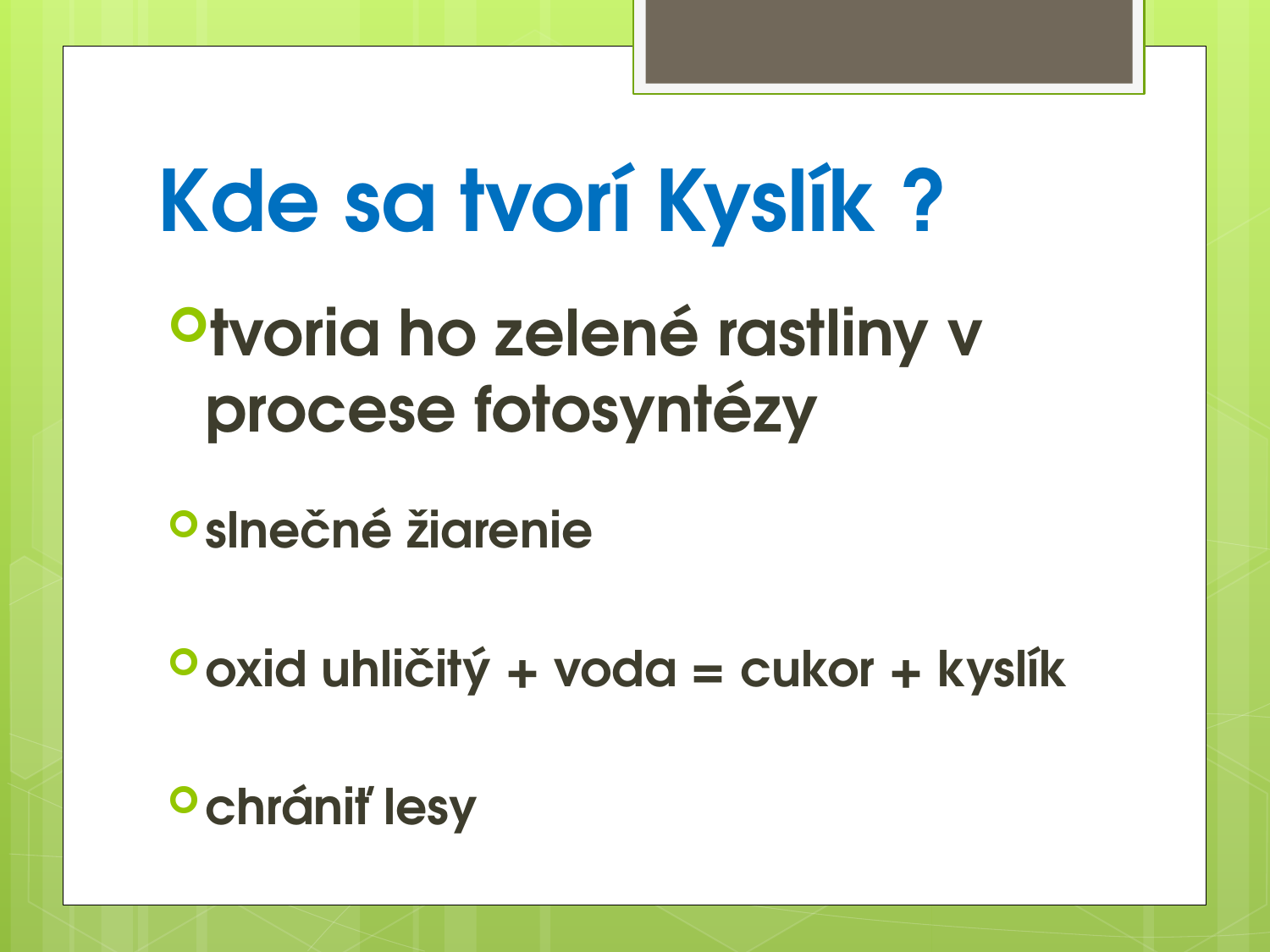

# Kde sa tvorí Kyslík ?
tvoria ho zelené rastliny v procese fotosyntézy

slnečné žiarenie

oxid uhličitý + voda = cukor + kyslík

chrániť lesy